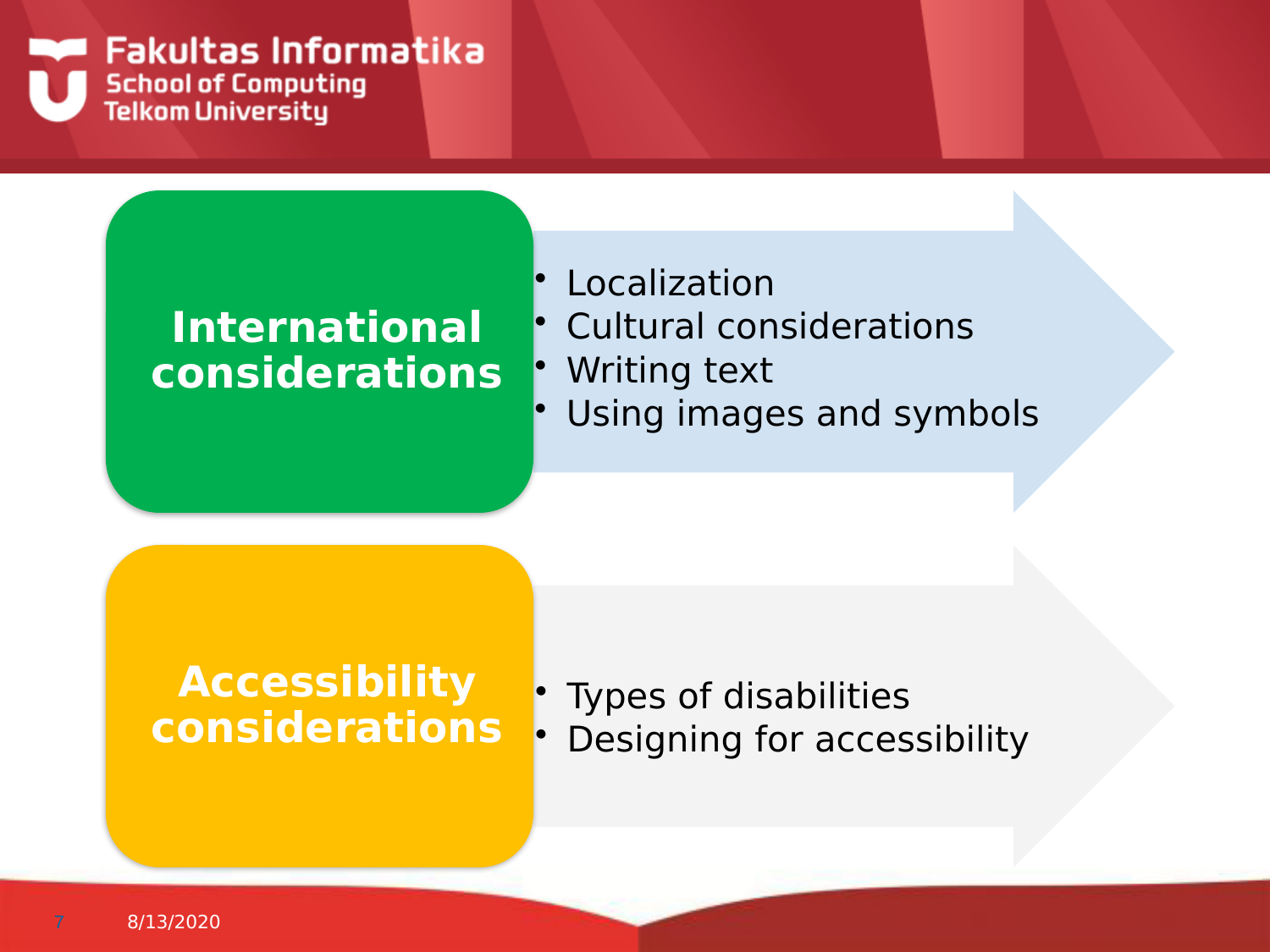

# Today’s Topics

Localization
Cultural considerations
Writing text
Using images and symbols
International considerations

Types of disabilities
Designing for accessibility
Accessibility considerations
7
8/13/2020